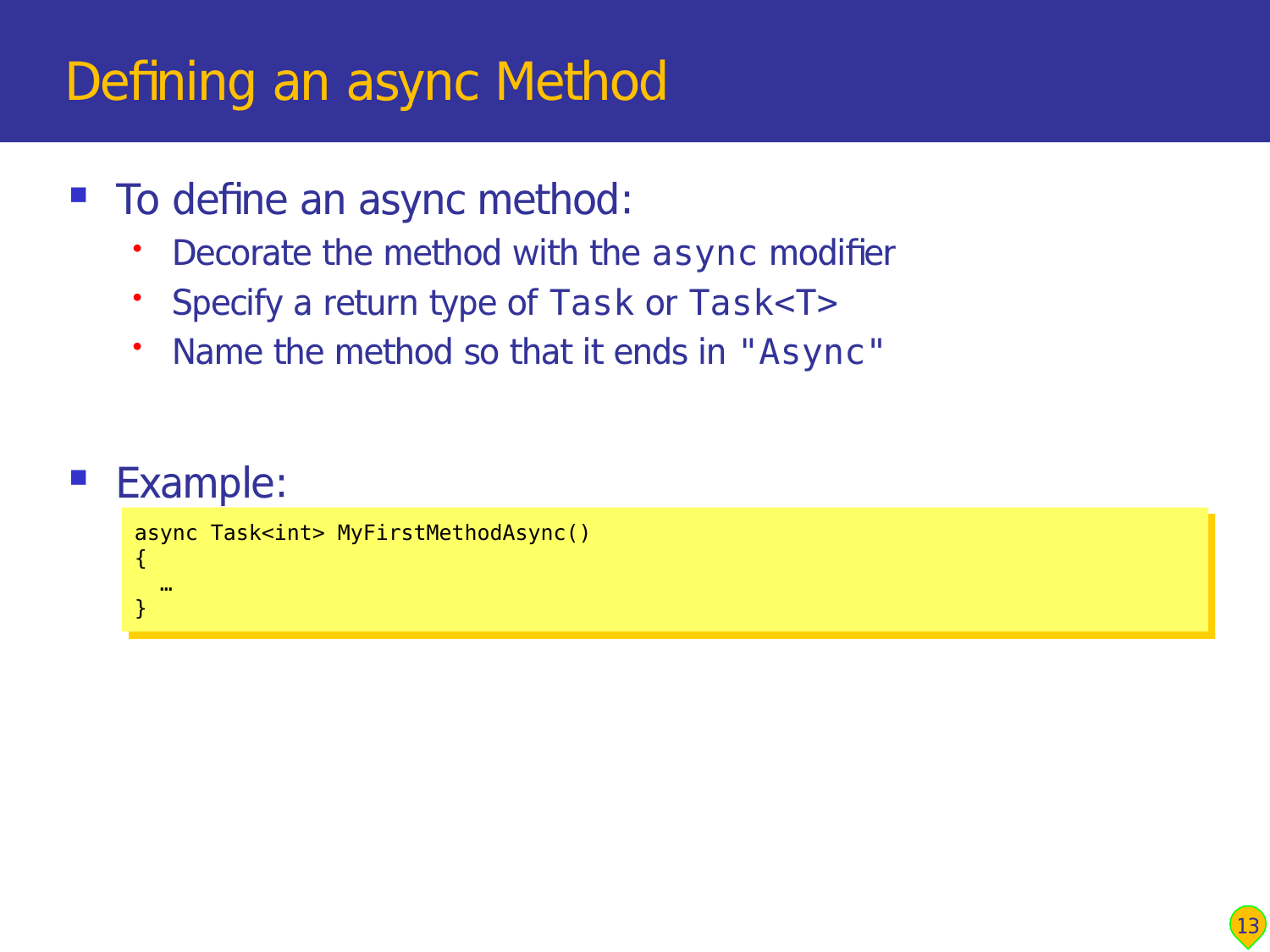

# Defining an async Method
To define an async method:
Decorate the method with the async modifier
Specify a return type of Task or Task<T>
Name the method so that it ends in "Async"

Example:
async Task<int> MyFirstMethodAsync()
{
  …
}
13